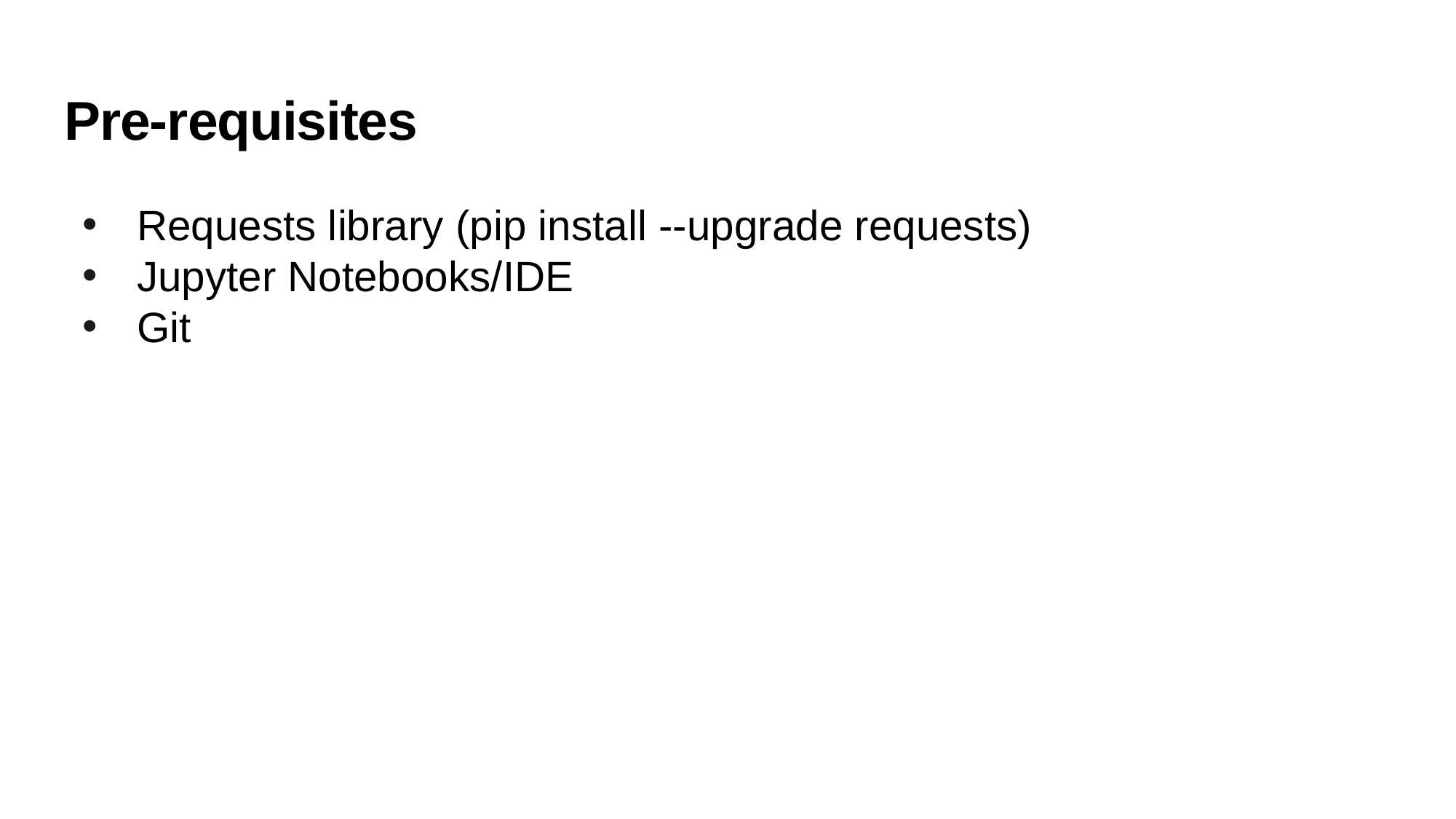

# Pre-requisites
Requests library (pip install --upgrade requests)
Jupyter Notebooks/IDE
Git